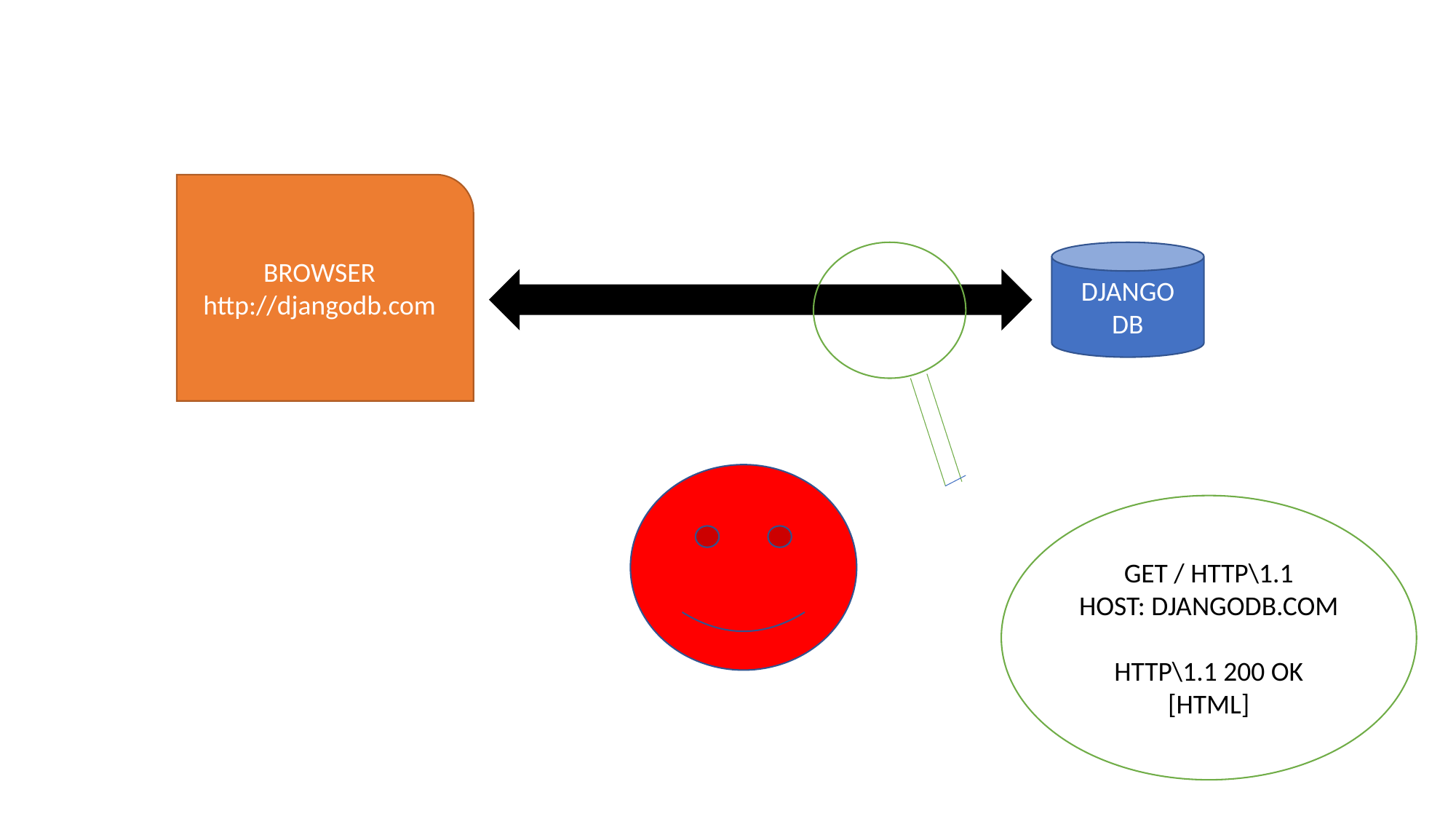

BROWSER
http://djangodb.com

DJANGO DB

GET / HTTP\1.1
HOST: DJANGODB.COM

HTTP\1.1 200 OK
[HTML]